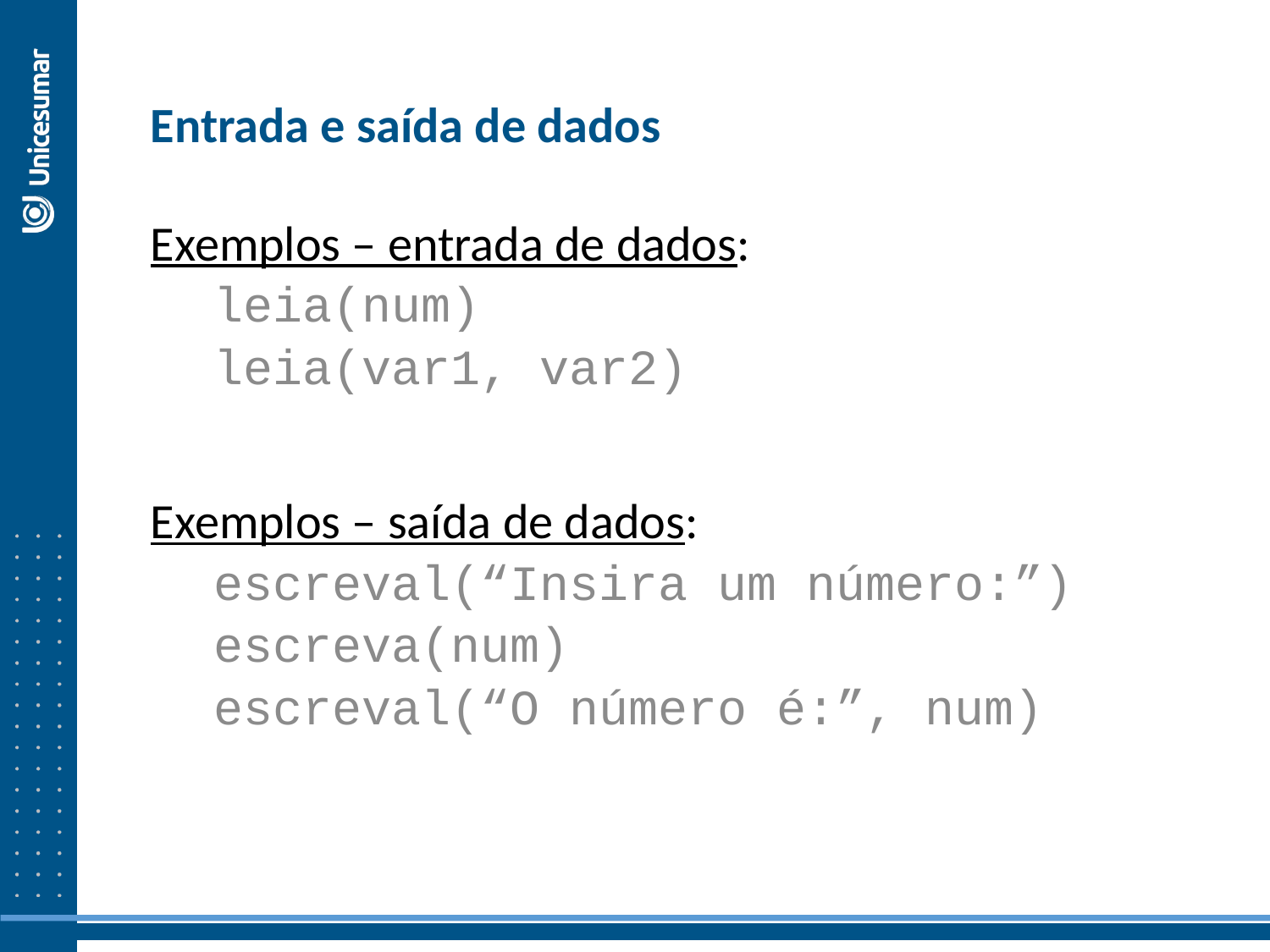

Entrada e saída de dados
Exemplos – entrada de dados:
leia(num)
leia(var1, var2)

Exemplos – saída de dados:
escreval(“Insira um número:”)
escreva(num)
escreval(“O número é:”, num)